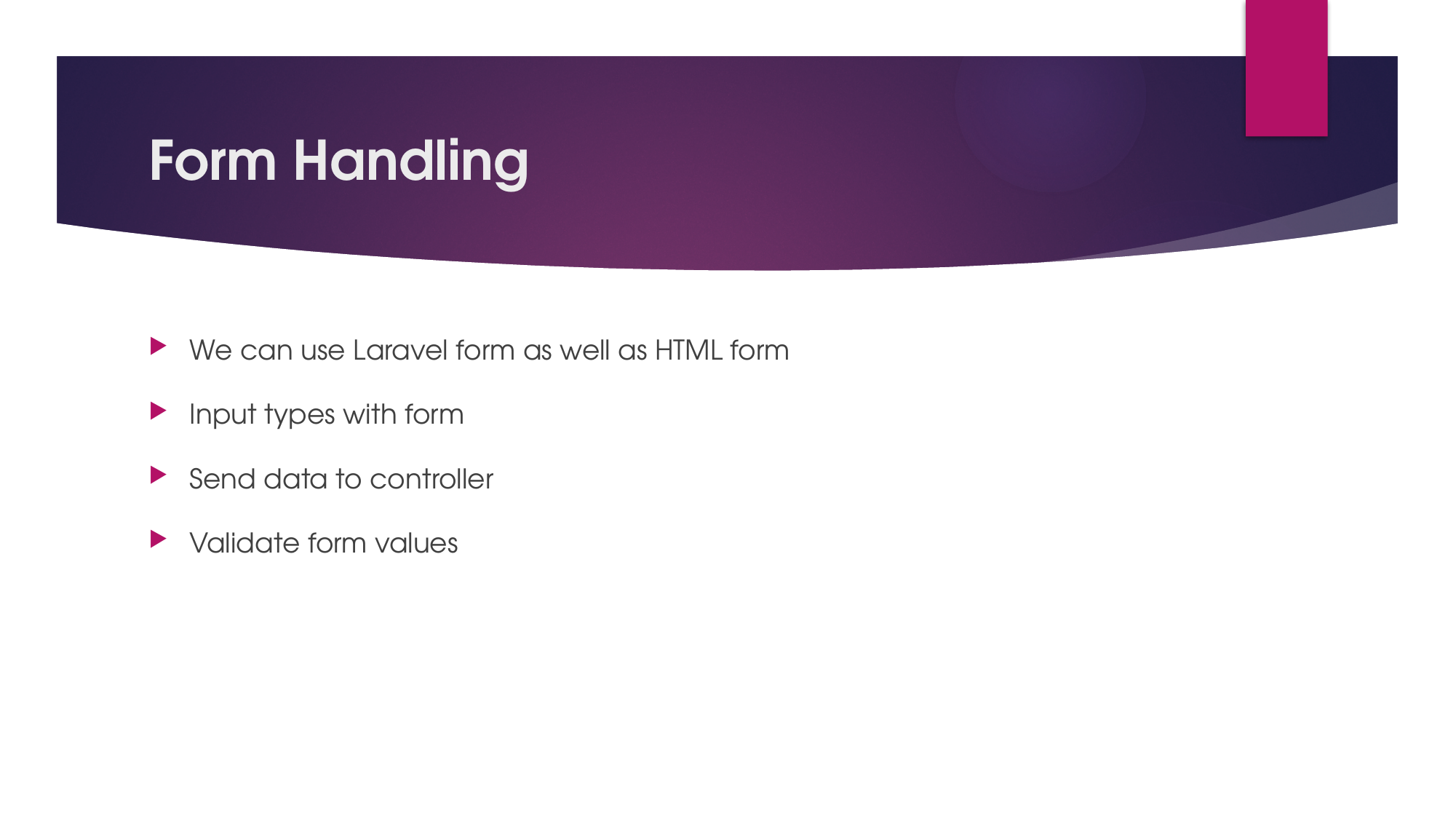

# Form Handling
We can use Laravel form as well as HTML form
Input types with form
Send data to controller
Validate form values